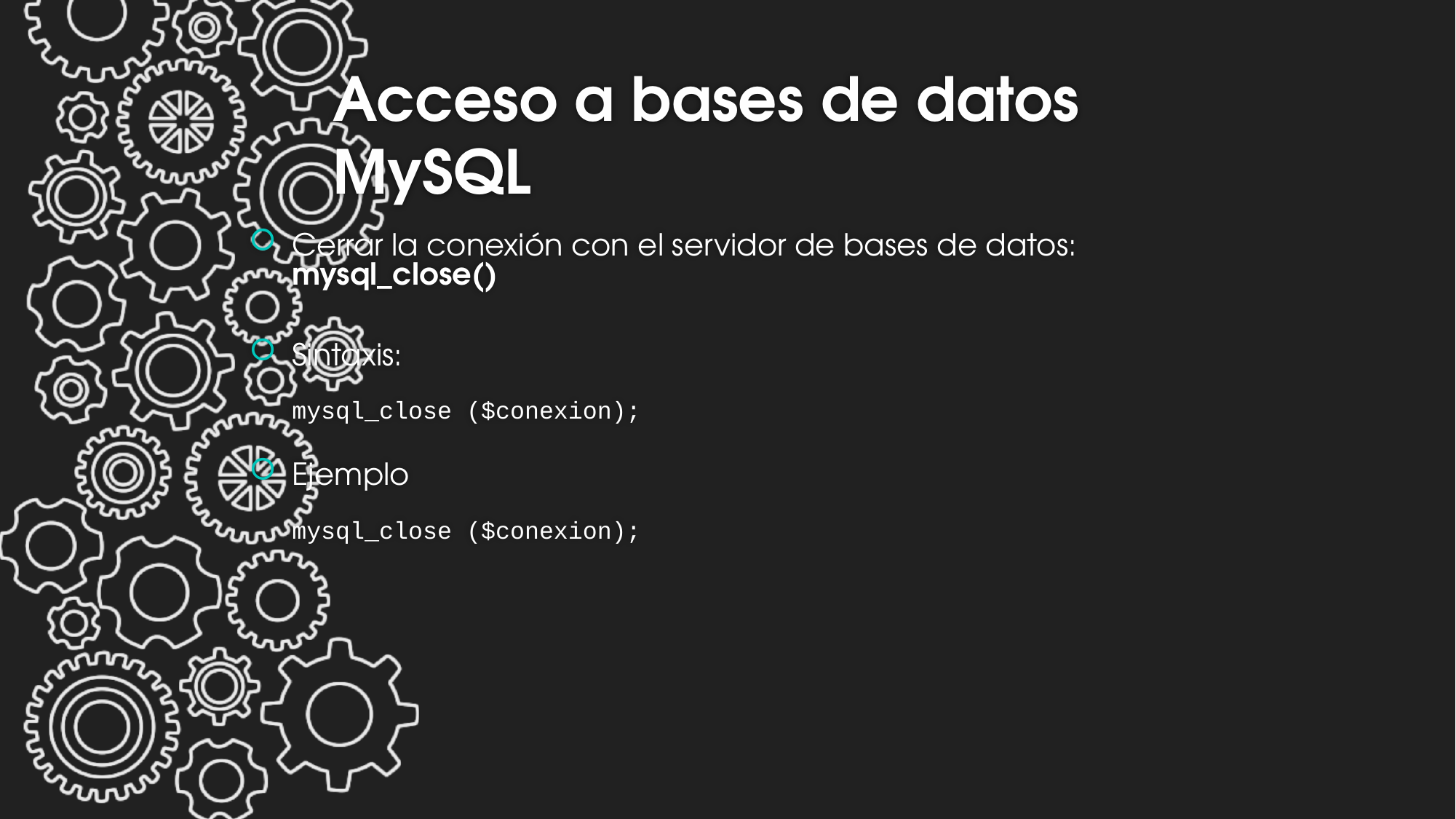

# Acceso a bases de datos MySQL
Cerrar la conexión con el servidor de bases de datos: mysql_close()
Sintaxis:
mysql_close ($conexion);
Ejemplo
mysql_close ($conexion);